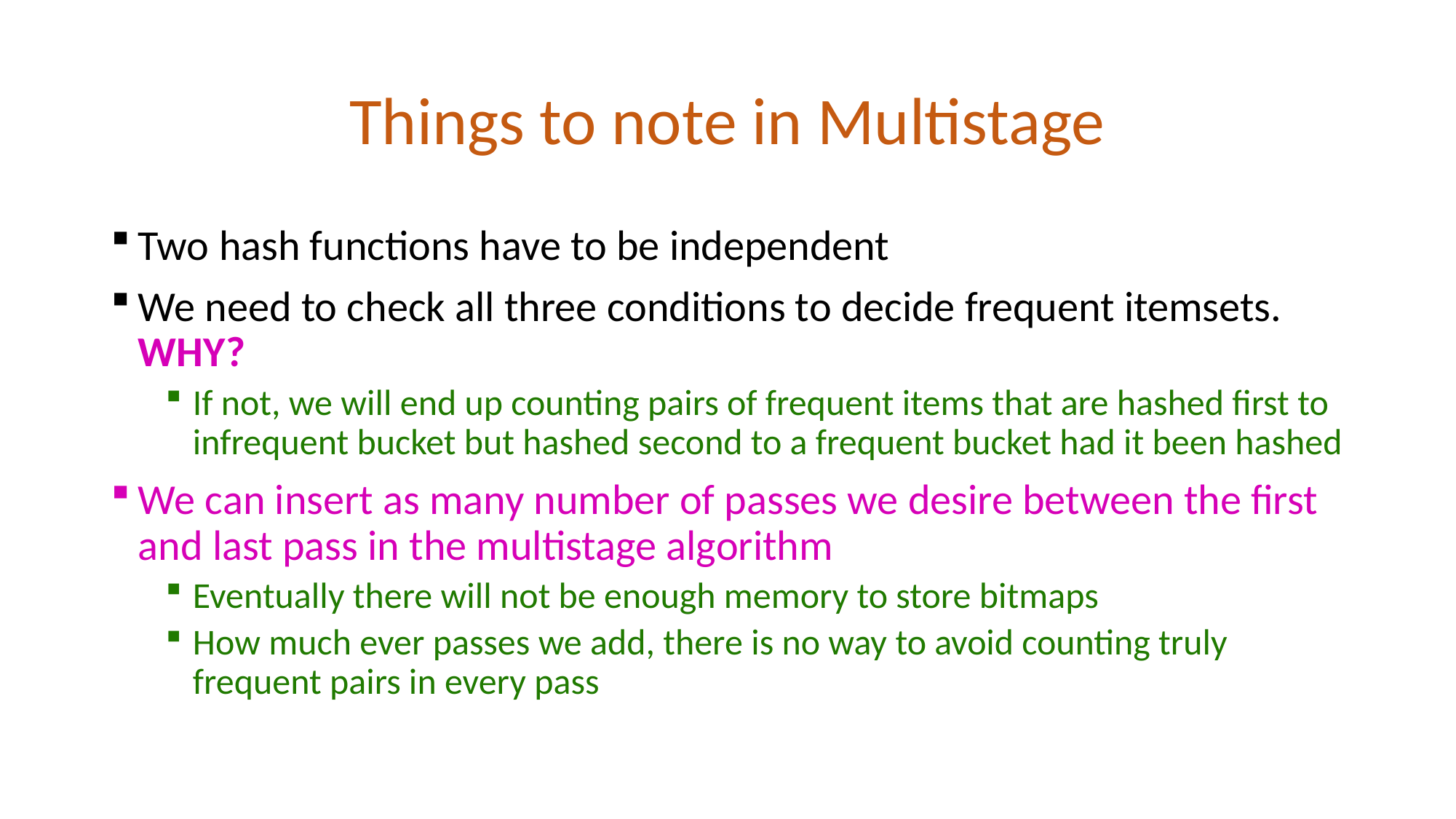

# Things to note in Multistage
Two hash functions have to be independent
We need to check all three conditions to decide frequent itemsets. WHY?
If not, we will end up counting pairs of frequent items that are hashed first to infrequent bucket but hashed second to a frequent bucket had it been hashed
We can insert as many number of passes we desire between the first and last pass in the multistage algorithm
Eventually there will not be enough memory to store bitmaps
How much ever passes we add, there is no way to avoid counting truly frequent pairs in every pass